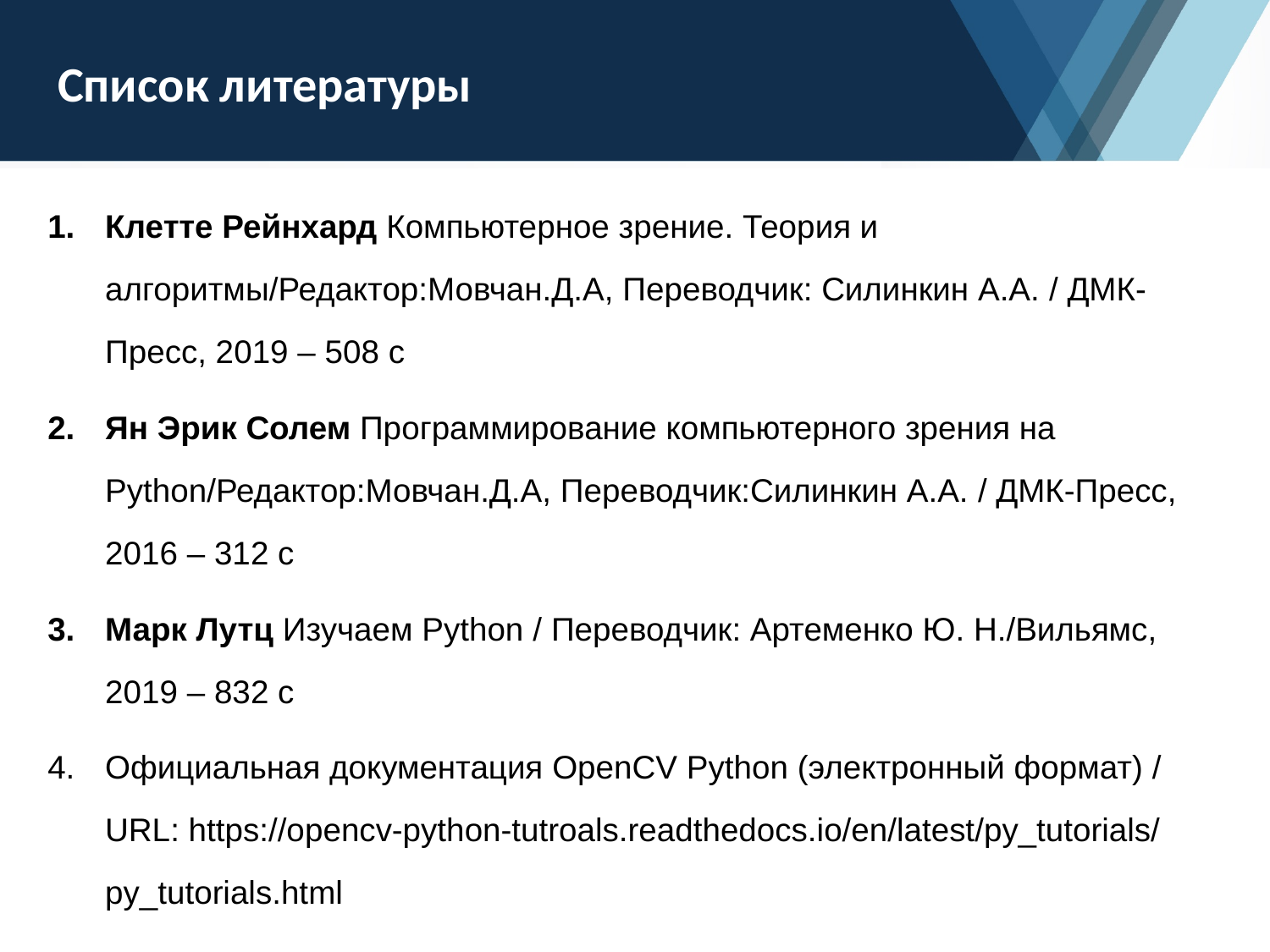

Список литературы
Клетте Рейнхард Компьютерное зрение. Теория и алгоритмы/Редактор:Мовчан.Д.А, Переводчик: Силинкин А.А. / ДМК-Пресс, 2019 – 508 с
Ян Эрик Солем Программирование компьютерного зрения на Python/Редактор:Мовчан.Д.А, Переводчик:Силинкин А.А. / ДМК-Пресс, 2016 – 312 с
Марк Лутц Изучаем Python / Переводчик: Артеменко Ю. Н./Вильямс, 2019 – 832 с
Официальная документация OpenCV Python (электронный формат) / URL: https://opencv-python-tutroals.readthedocs.io/en/latest/py_tutorials/py_tutorials.html